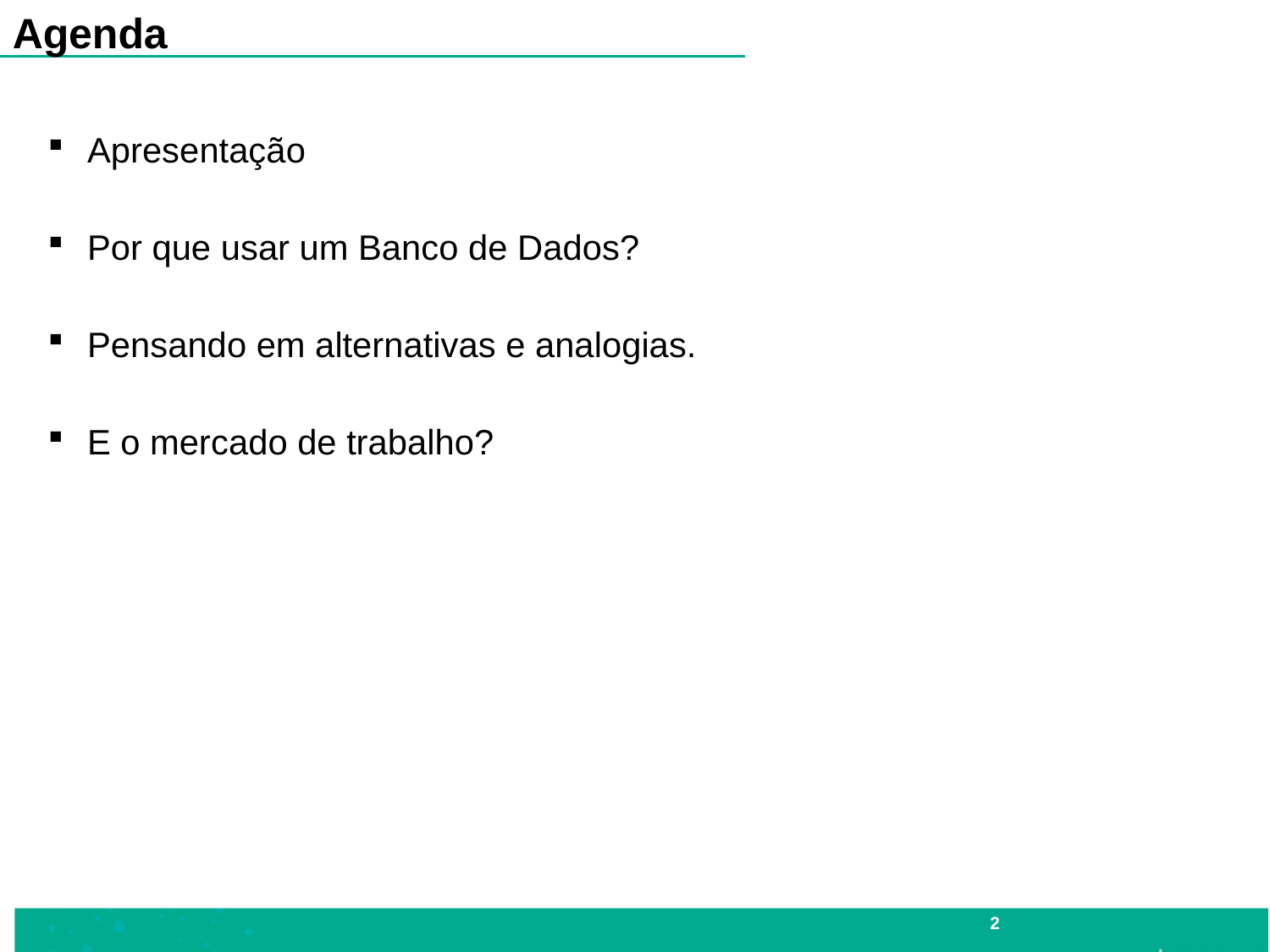

Agenda
Apresentação

Por que usar um Banco de Dados?

Pensando em alternativas e analogias.

E o mercado de trabalho?